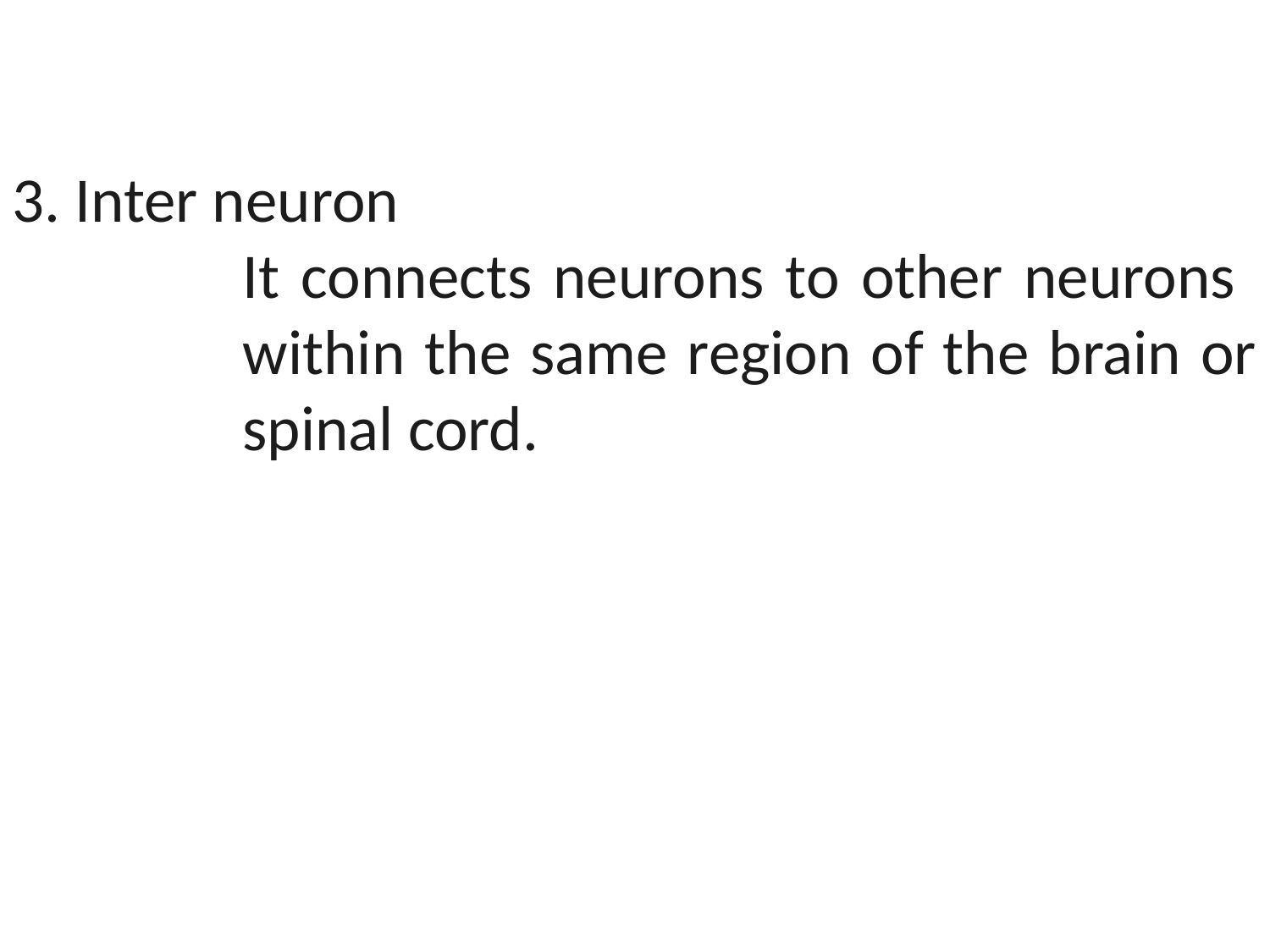

3. Inter neuron
		It connects neurons to other neurons  	within the same region of the brain or 	spinal cord.